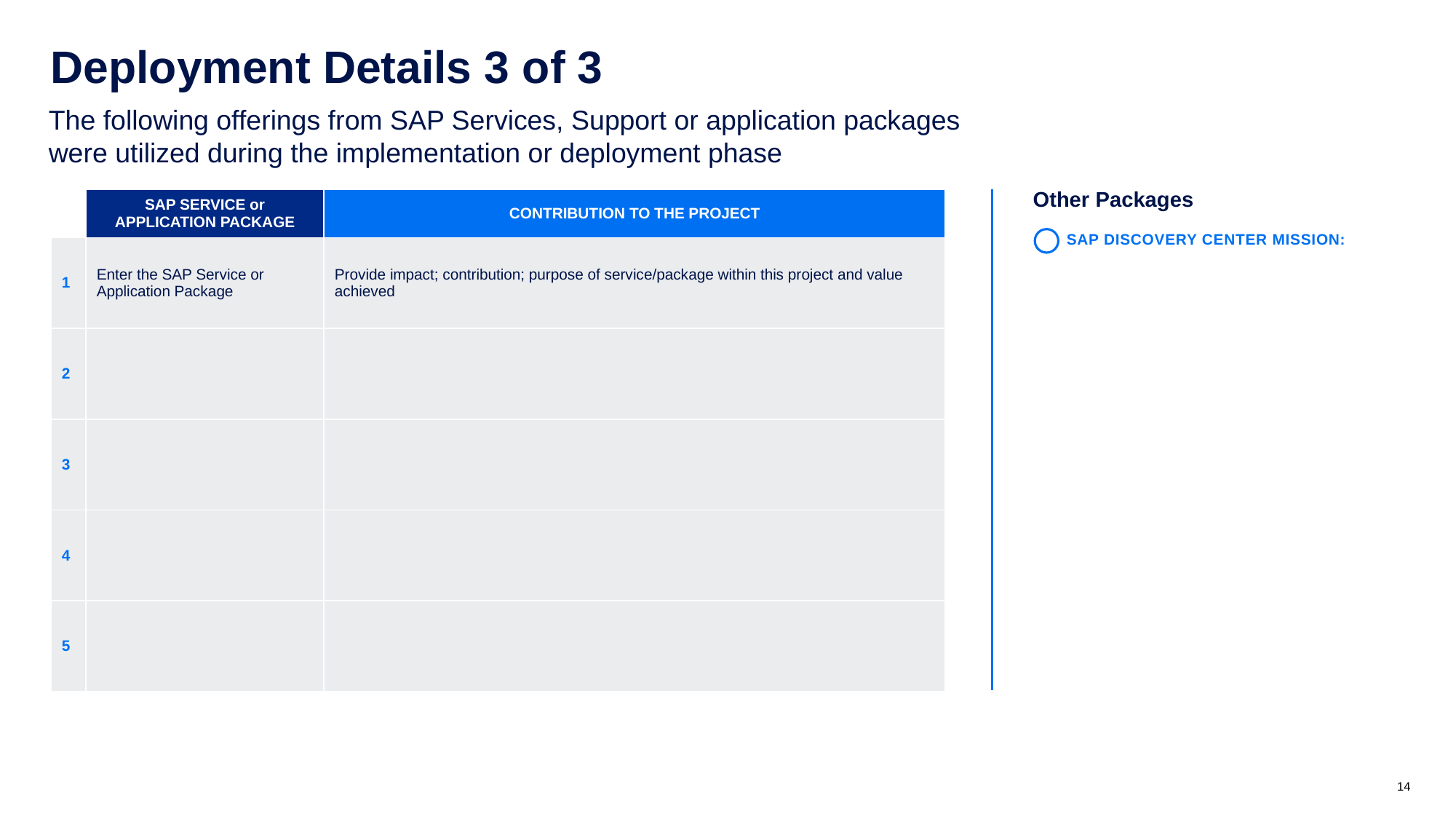

|  | SAP SERVICE or APPLICATION PACKAGE | CONTRIBUTION TO THE PROJECT |
| --- | --- | --- |
| 1 | Enter the SAP Service or Application Package | Provide impact; contribution; purpose of service/package within this project and value achieved |
| 2 |  |  |
| 3 |  |  |
| 4 |  |  |
| 5 |  |  |

14